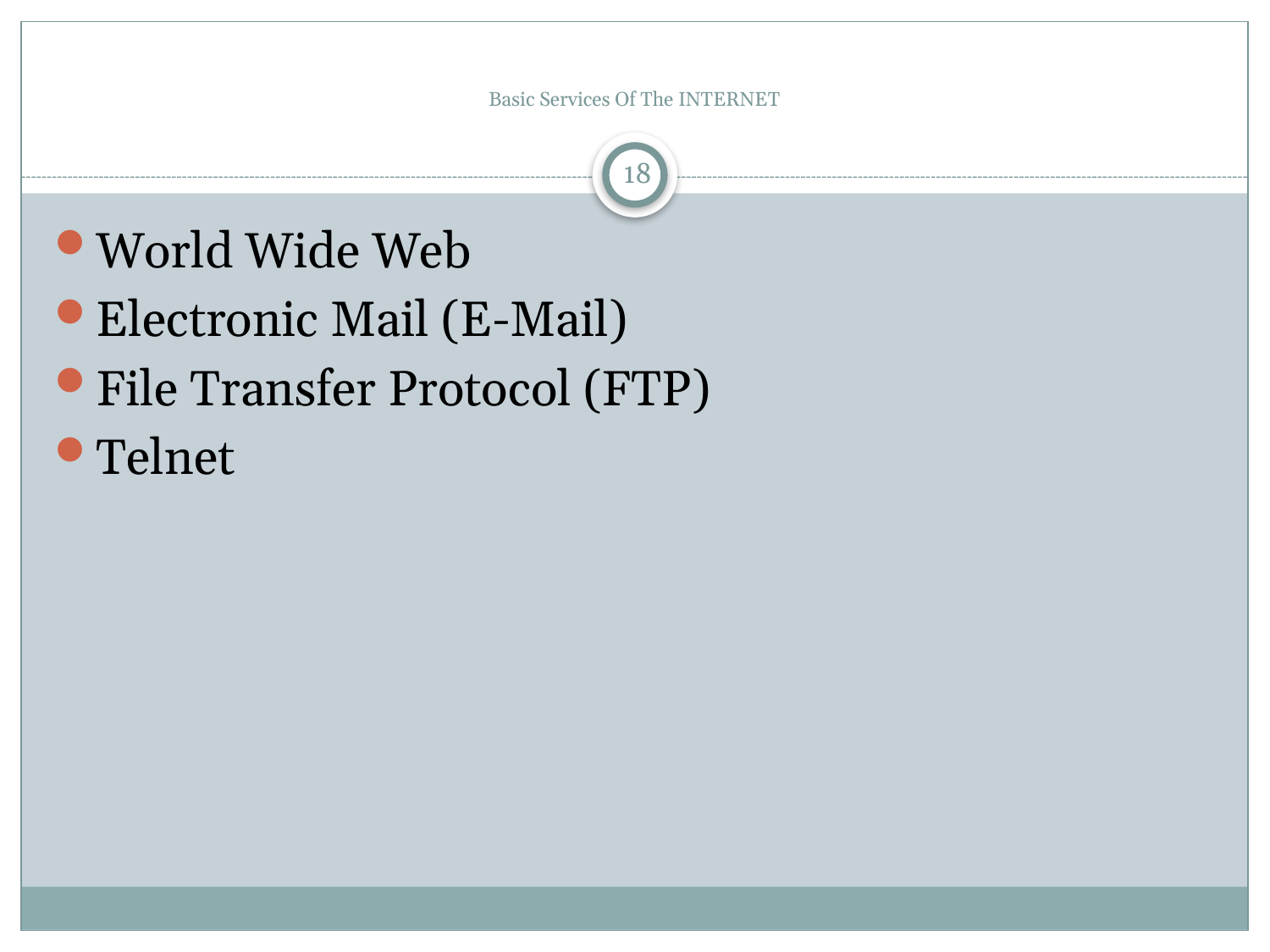

# Basic Services Of The INTERNET
18
World Wide Web
Electronic Mail (E-Mail)
File Transfer Protocol (FTP)
Telnet